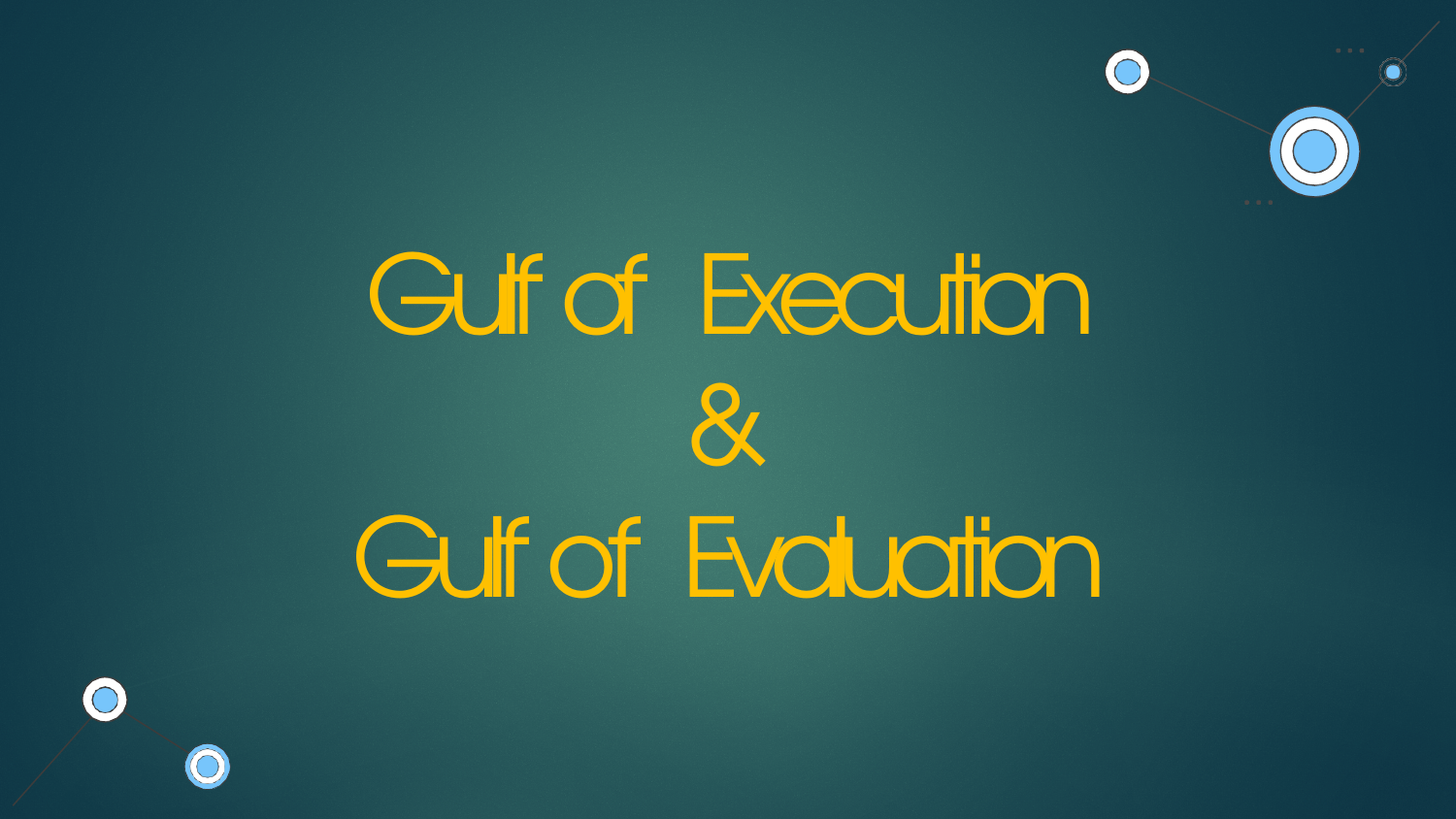

# Gulf of   Execution  &
Gulf of  Evaluation